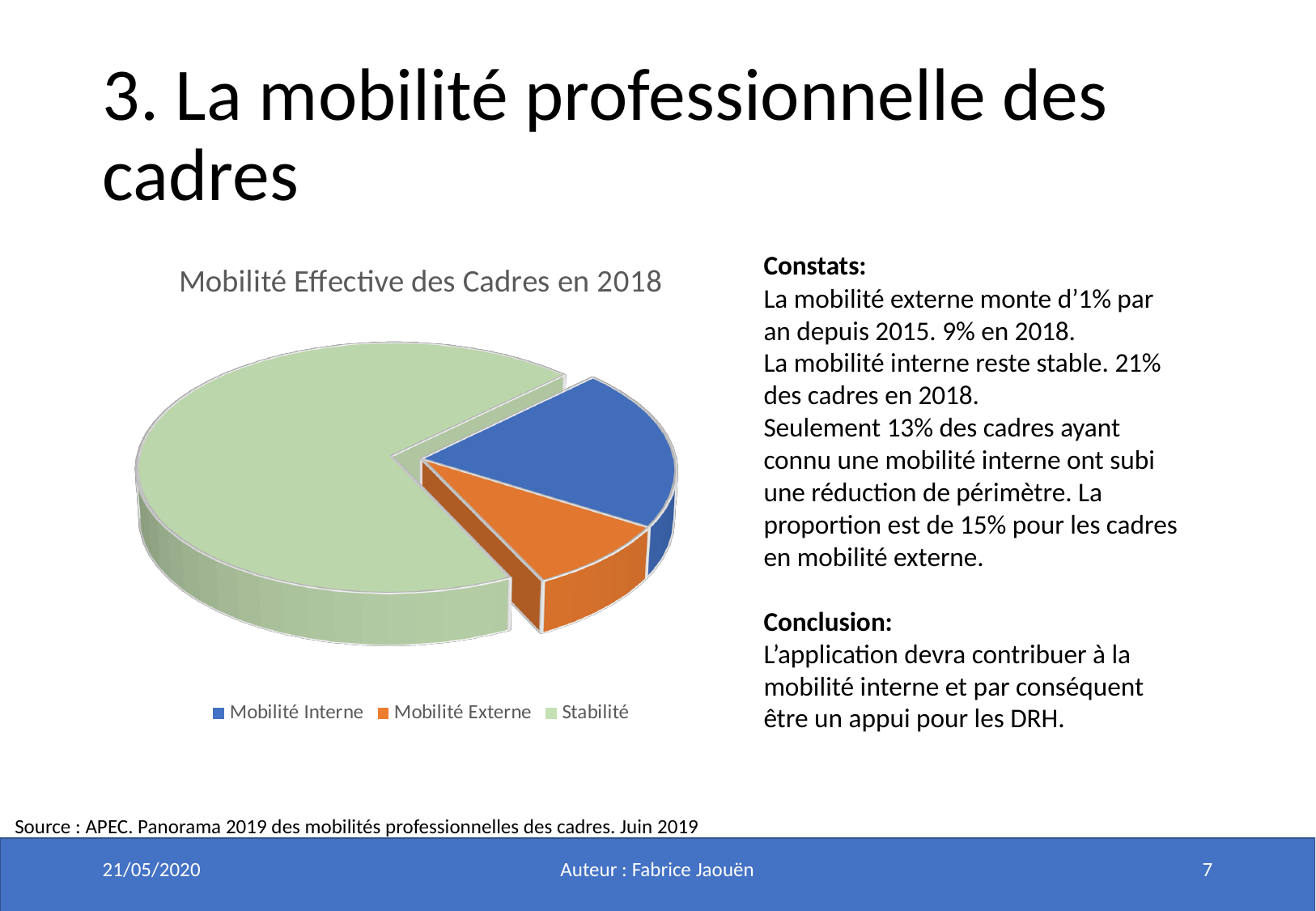

# 3. La mobilité professionnelle des cadres

[unsupported chart]

Constats:
La mobilité externe monte d’1% par an depuis 2015. 9% en 2018.
La mobilité interne reste stable. 21% des cadres en 2018.
Seulement 13% des cadres ayant connu une mobilité interne ont subi une réduction de périmètre. La proportion est de 15% pour les cadres en mobilité externe.

Conclusion:
L’application devra contribuer à la mobilité interne et par conséquent être un appui pour les DRH.
Source : APEC. Panorama 2019 des mobilités professionnelles des cadres. Juin 2019
21/05/2020
Auteur : Fabrice Jaouën
7